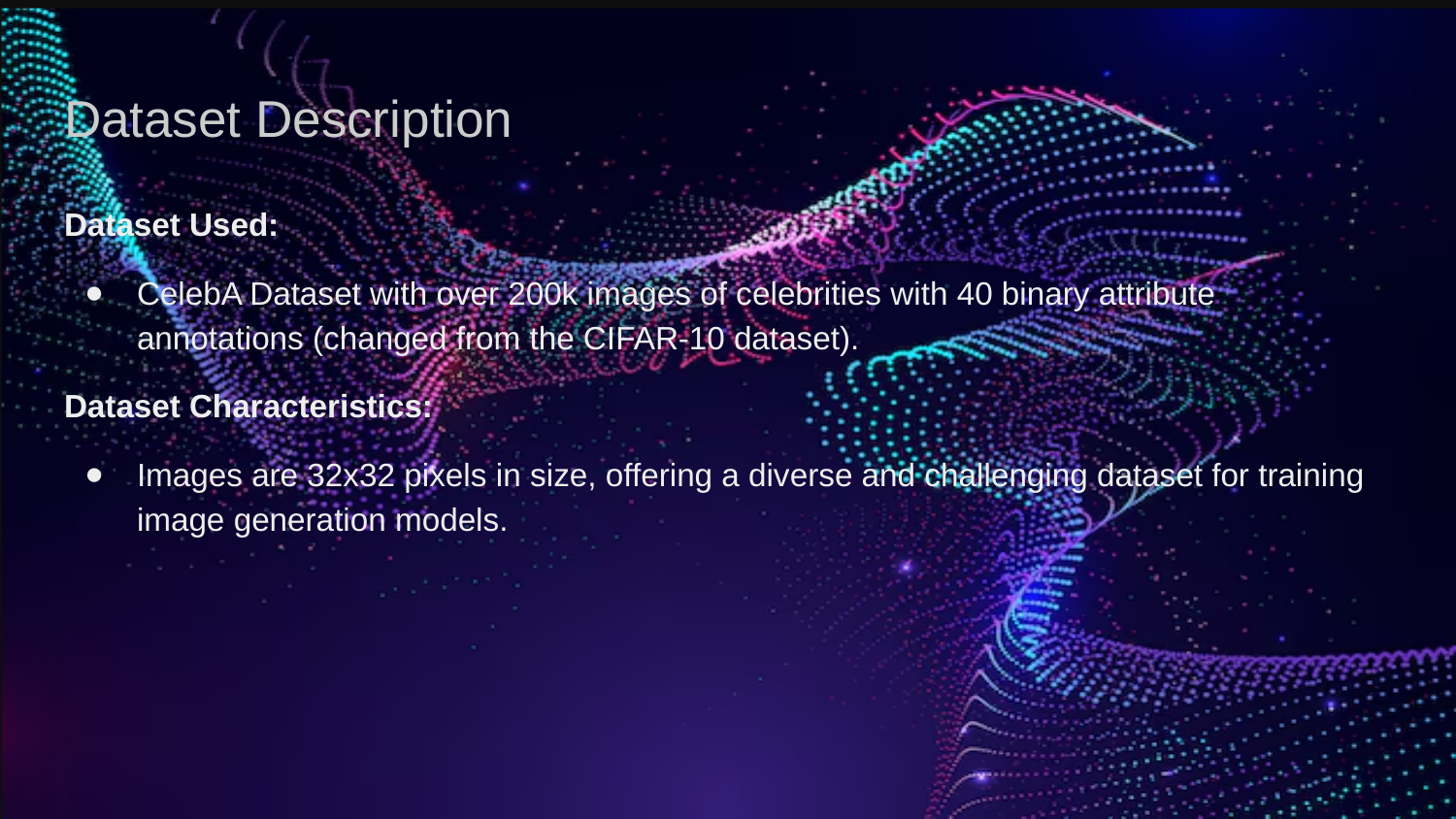

# Dataset Description
Dataset Used:
CelebA Dataset with over 200k images of celebrities with 40 binary attribute annotations (changed from the CIFAR-10 dataset).
Dataset Characteristics:
Images are 32x32 pixels in size, offering a diverse and challenging dataset for training image generation models.